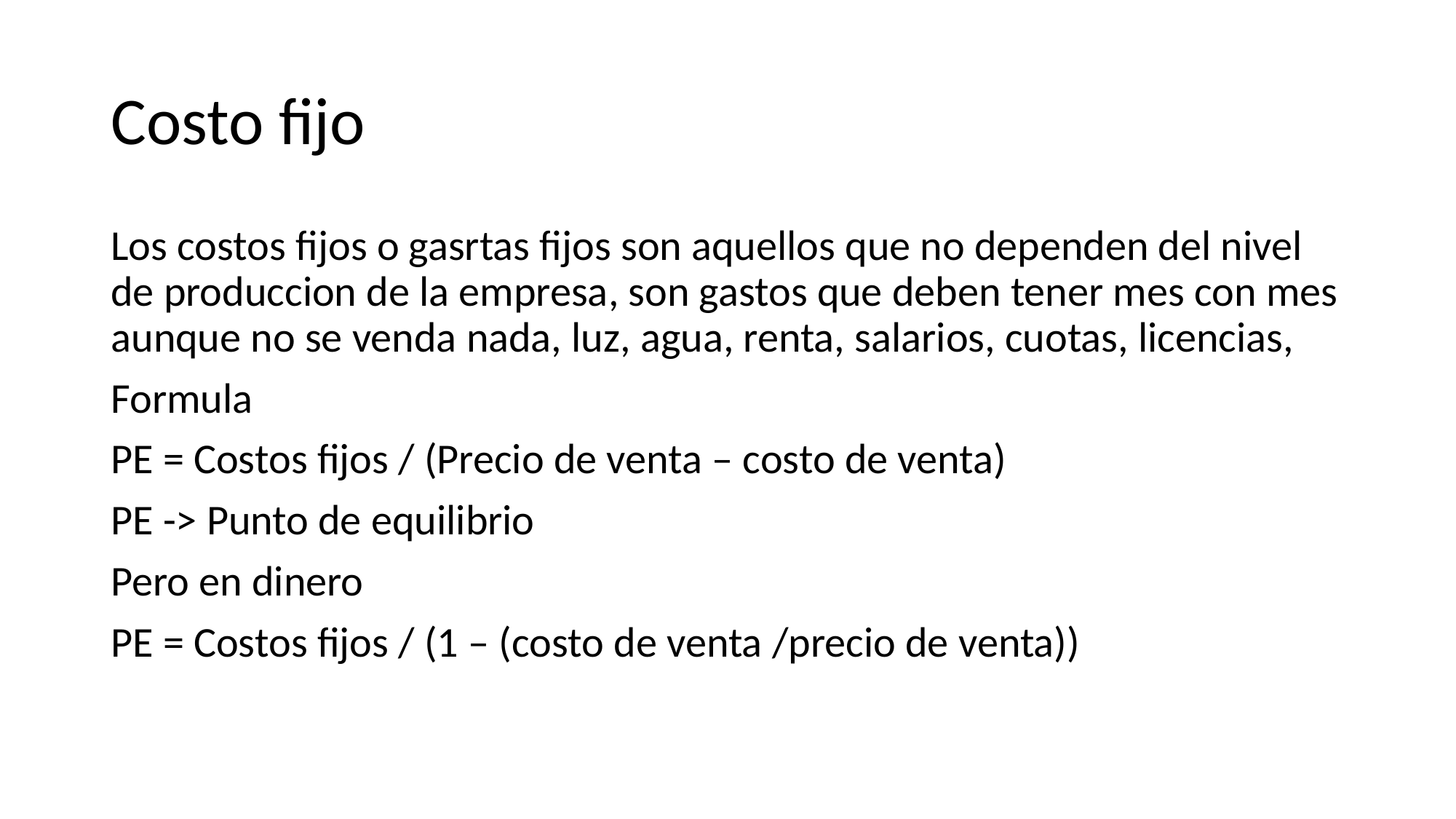

# Costo fijo
Los costos fijos o gasrtas fijos son aquellos que no dependen del nivel de produccion de la empresa, son gastos que deben tener mes con mes aunque no se venda nada, luz, agua, renta, salarios, cuotas, licencias,
Formula
PE = Costos fijos / (Precio de venta – costo de venta)
PE -> Punto de equilibrio
Pero en dinero
PE = Costos fijos / (1 – (costo de venta /precio de venta))